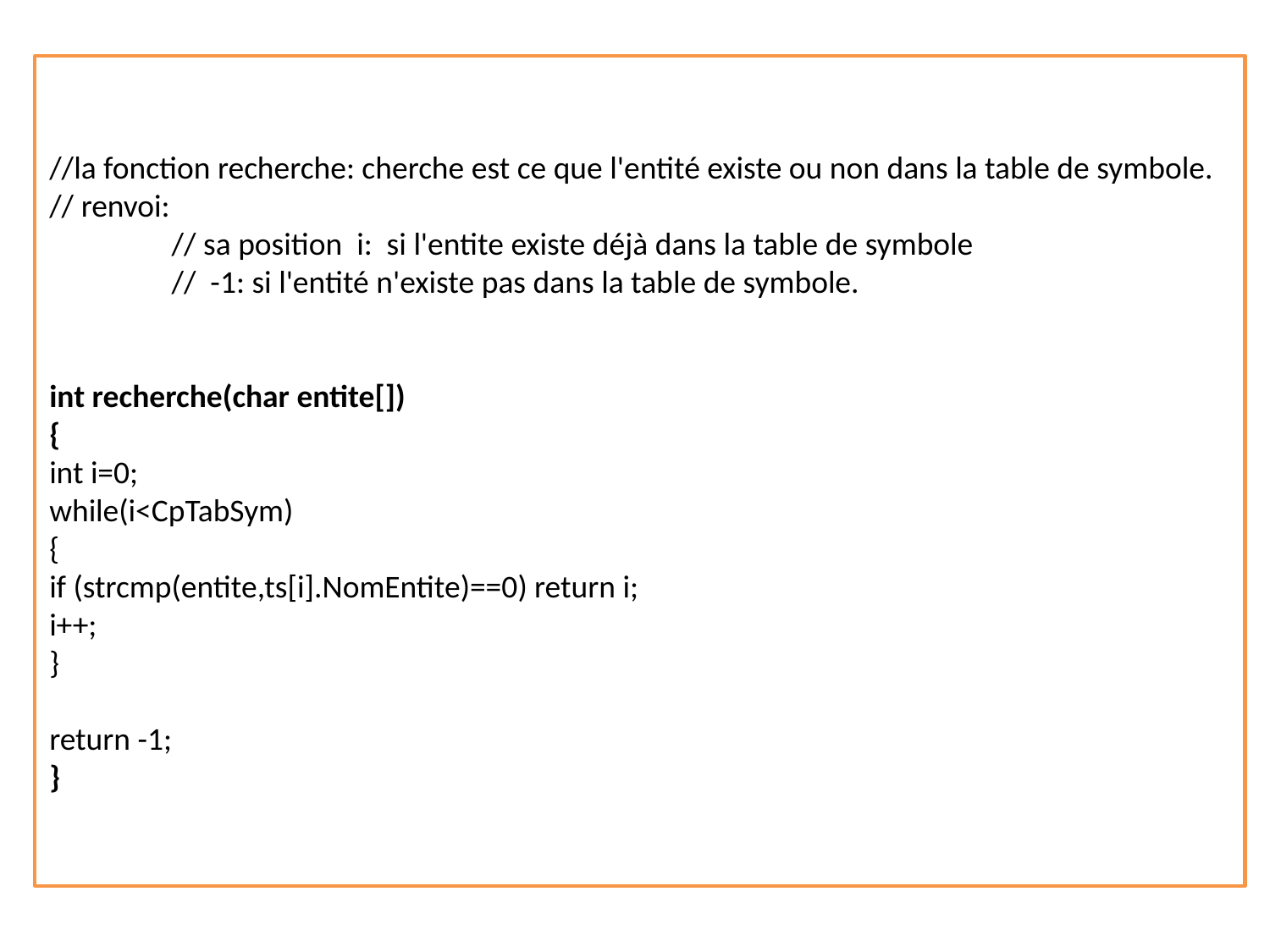

//la fonction recherche: cherche est ce que l'entité existe ou non dans la table de symbole.
// renvoi:
                 // sa position  i:  si l'entite existe déjà dans la table de symbole
                 //  -1: si l'entité n'existe pas dans la table de symbole.

int recherche(char entite[])
{
int i=0;
while(i<CpTabSym)
{
if (strcmp(entite,ts[i].NomEntite)==0) return i;
i++;
}

return -1;
}